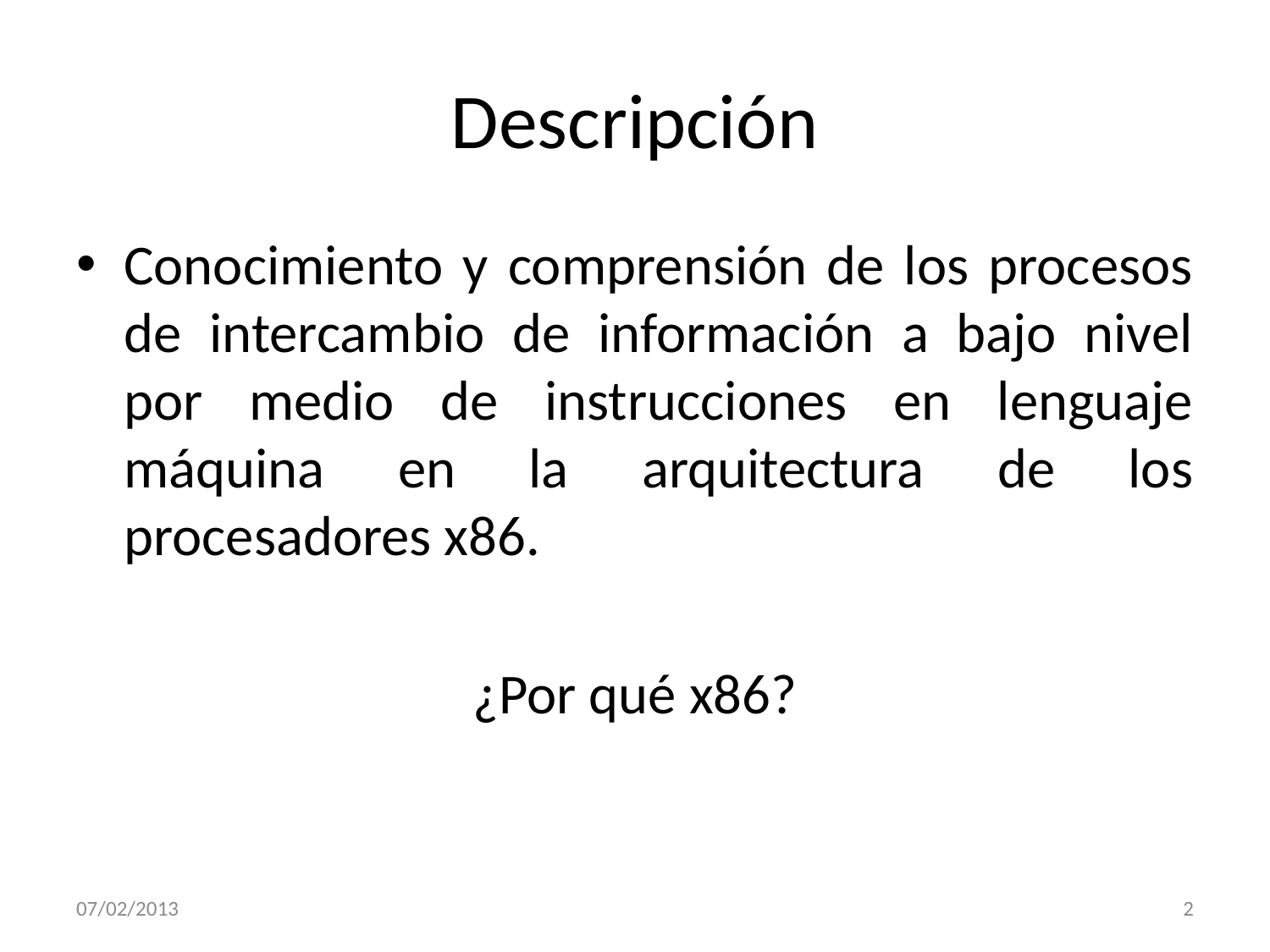

# Descripción
Conocimiento y comprensión de los procesos de intercambio de información a bajo nivel por medio de instrucciones en lenguaje máquina en la arquitectura de los procesadores x86.

¿Por qué x86?
07/02/2013
2